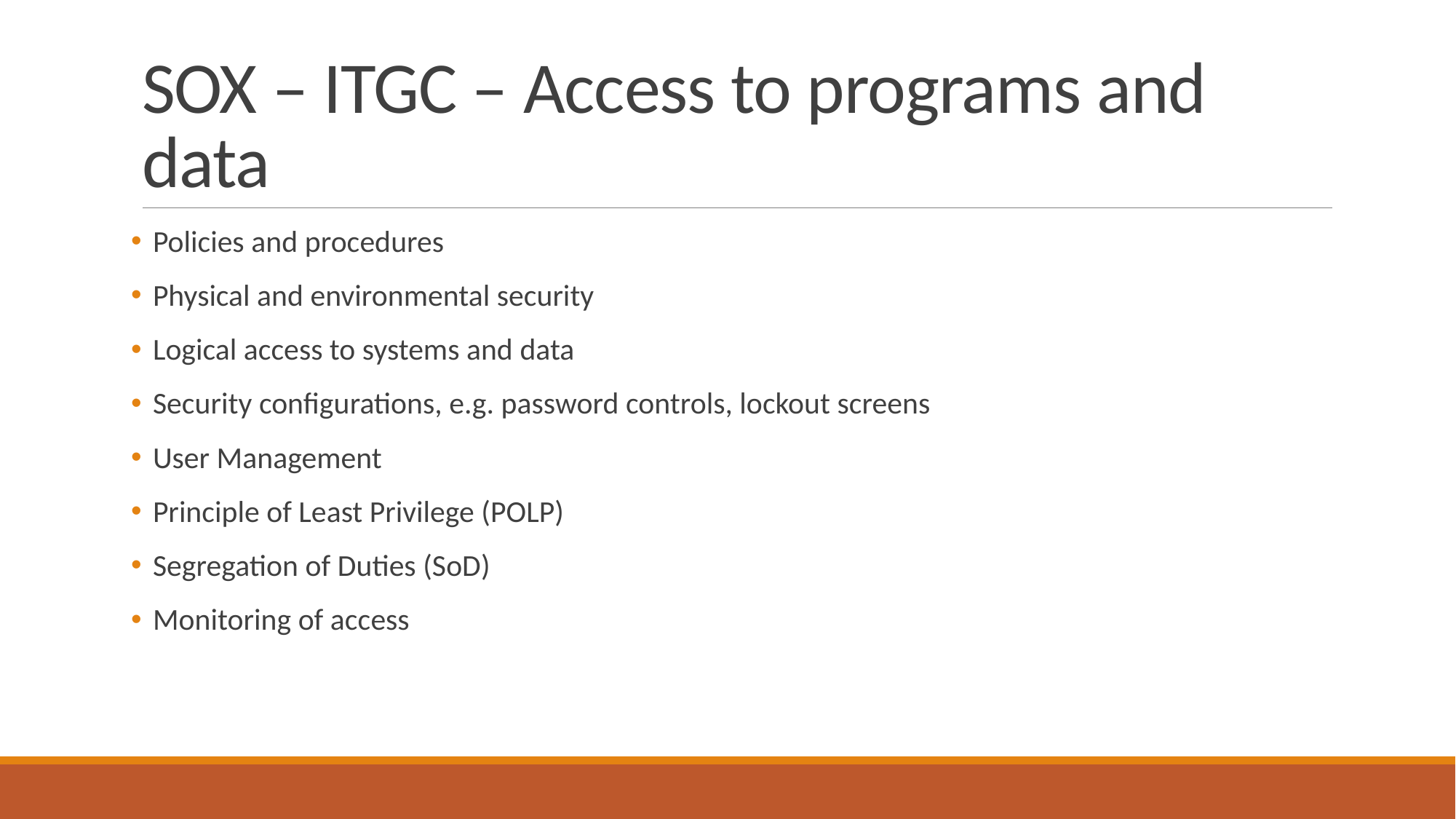

# SOX – ITGC – Access to programs and data
Policies and procedures
Physical and environmental security
Logical access to systems and data
Security configurations, e.g. password controls, lockout screens
User Management
Principle of Least Privilege (POLP)
Segregation of Duties (SoD)
Monitoring of access